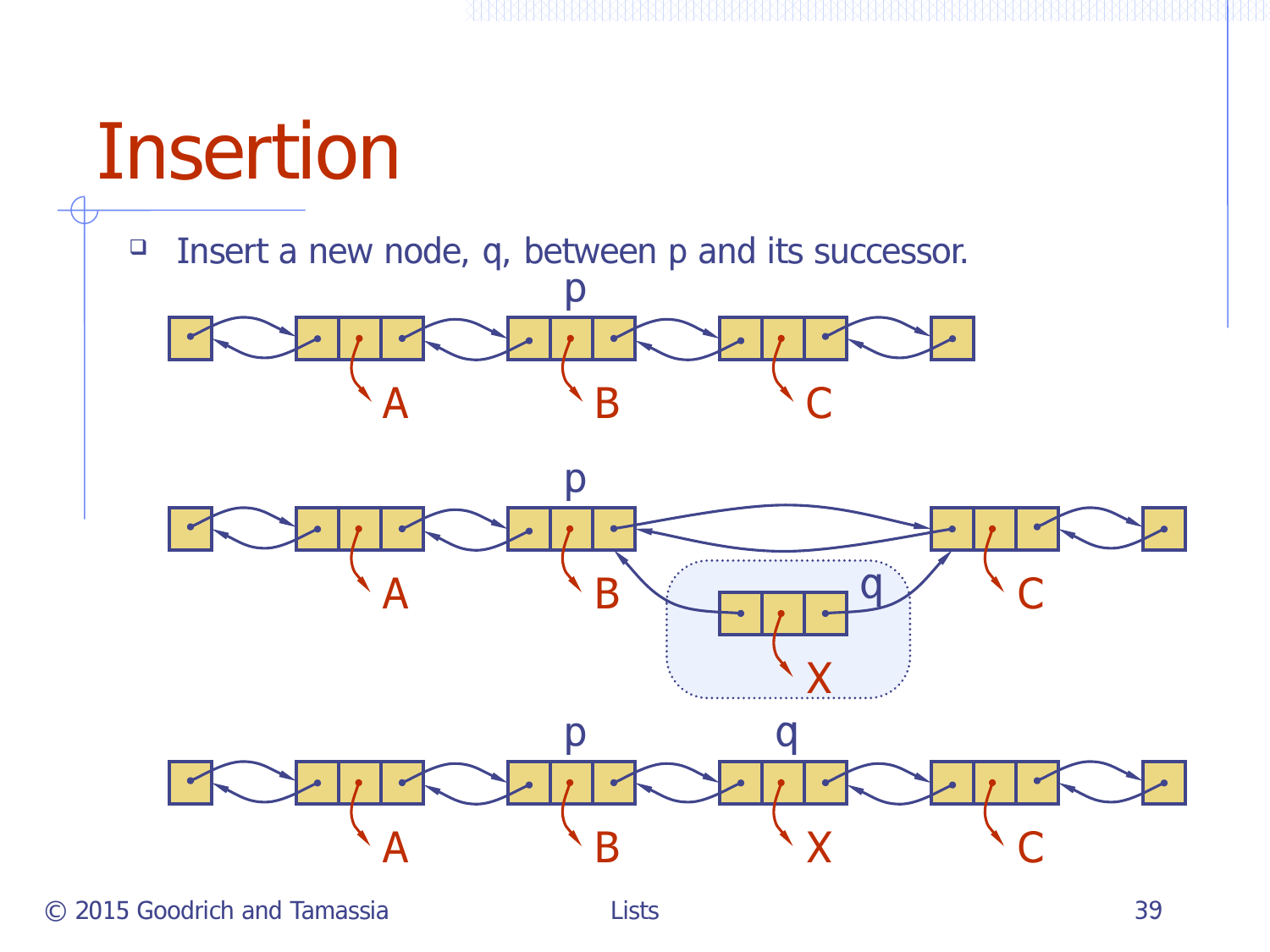

# Insertion
Insert a new node, q, between p and its successor.
p

A
B
C
p

q
A
B

C

X
p
q

A
B
X
C
© 2015 Goodrich and Tamassia
Lists
39